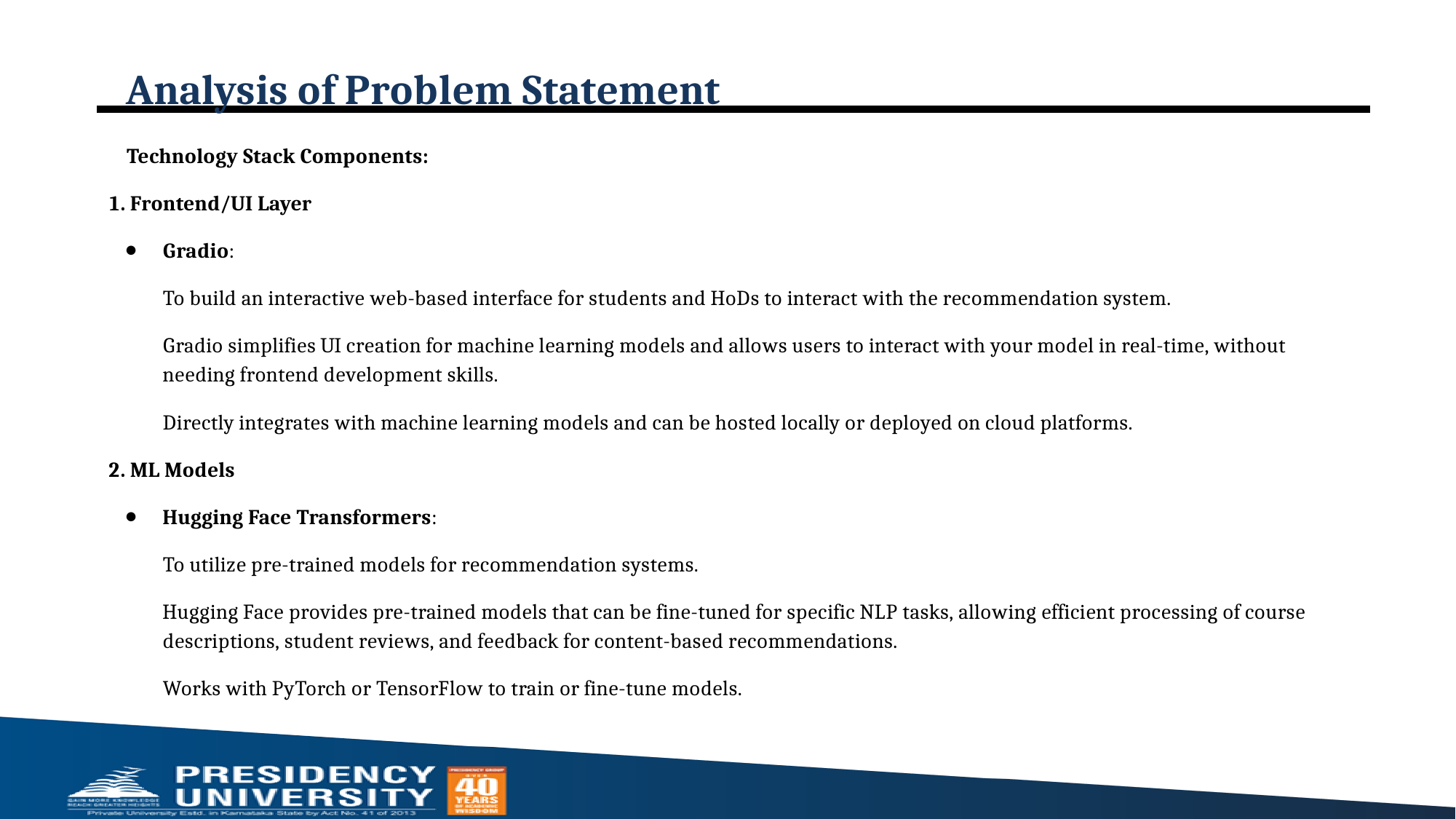

# Analysis of Problem Statement
Technology Stack Components:
1. Frontend/UI Layer
Gradio:
To build an interactive web-based interface for students and HoDs to interact with the recommendation system.
Gradio simplifies UI creation for machine learning models and allows users to interact with your model in real-time, without needing frontend development skills.
Directly integrates with machine learning models and can be hosted locally or deployed on cloud platforms.
2. ML Models
Hugging Face Transformers:
To utilize pre-trained models for recommendation systems.
Hugging Face provides pre-trained models that can be fine-tuned for specific NLP tasks, allowing efficient processing of course descriptions, student reviews, and feedback for content-based recommendations.
Works with PyTorch or TensorFlow to train or fine-tune models.